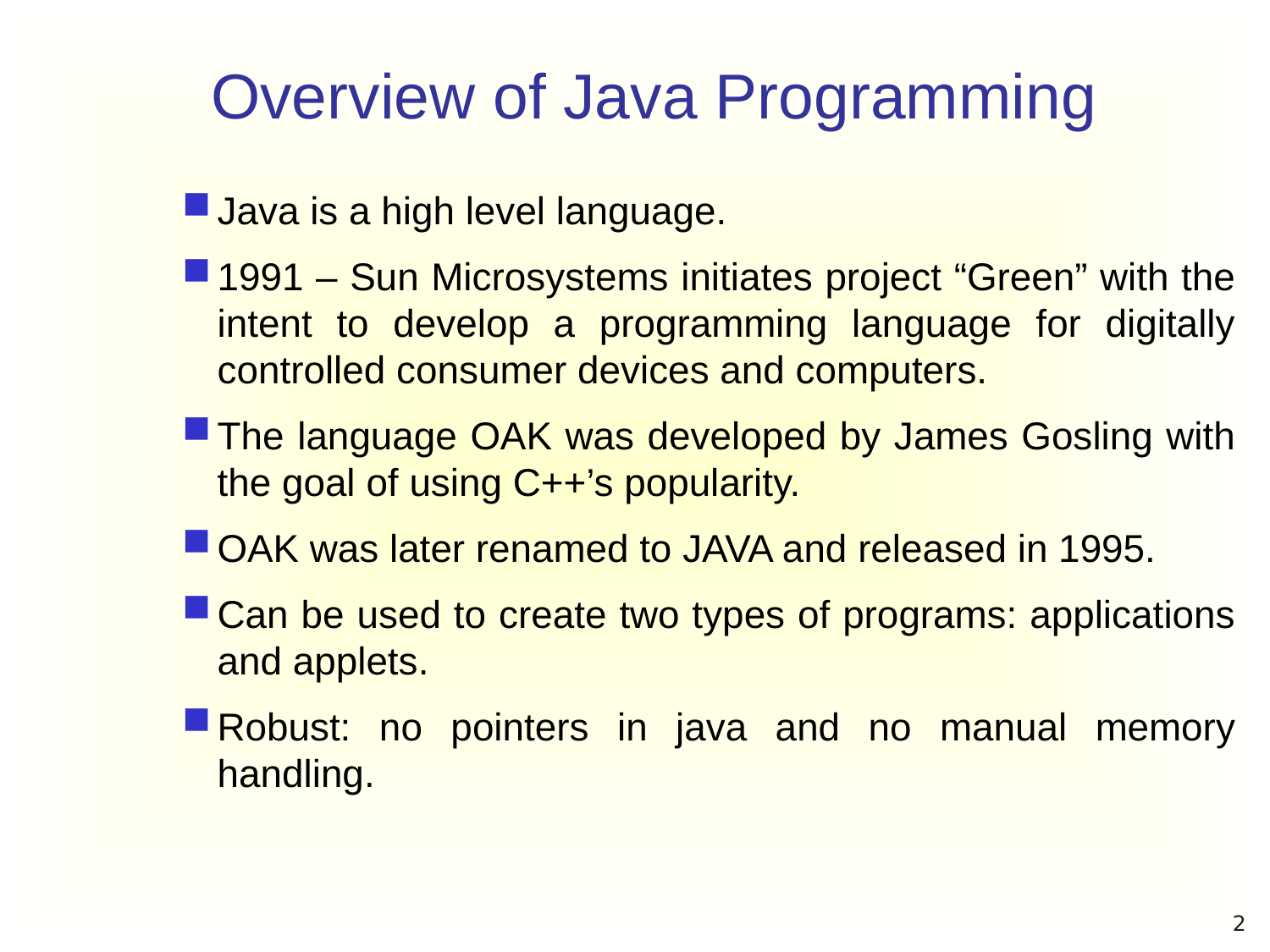

# Overview of Java Programming
Java is a high level language.
1991 – Sun Microsystems initiates project “Green” with the intent to develop a programming language for digitally controlled consumer devices and computers.
The language OAK was developed by James Gosling with the goal of using C++’s popularity.
OAK was later renamed to JAVA and released in 1995.
Can be used to create two types of programs: applications and applets.
Robust: no pointers in java and no manual memory handling.

2